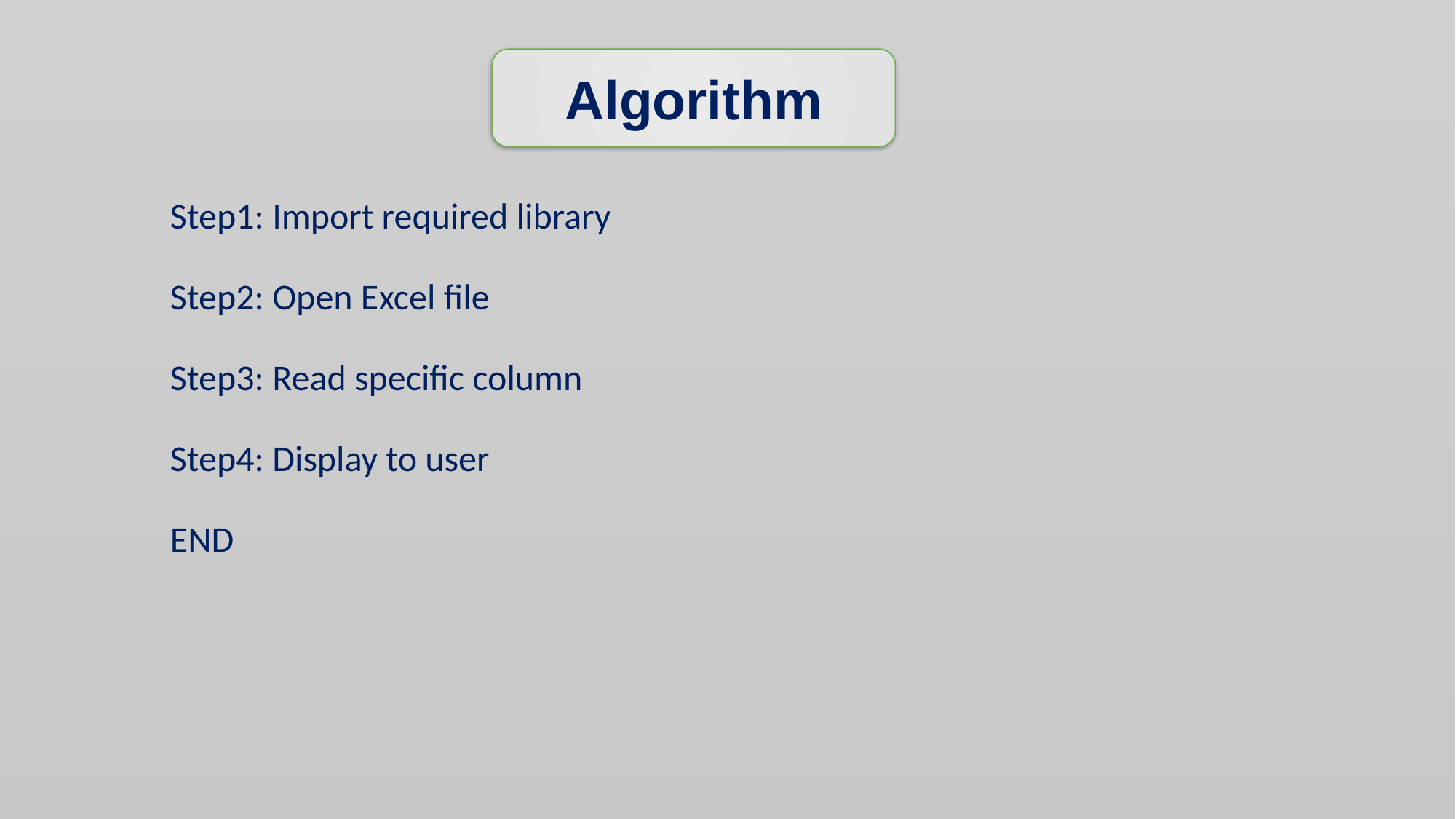

Algorithm
# Step1: Import required library
Step2: Open Excel file
Step3: Read specific column
Step4: Display to user
END